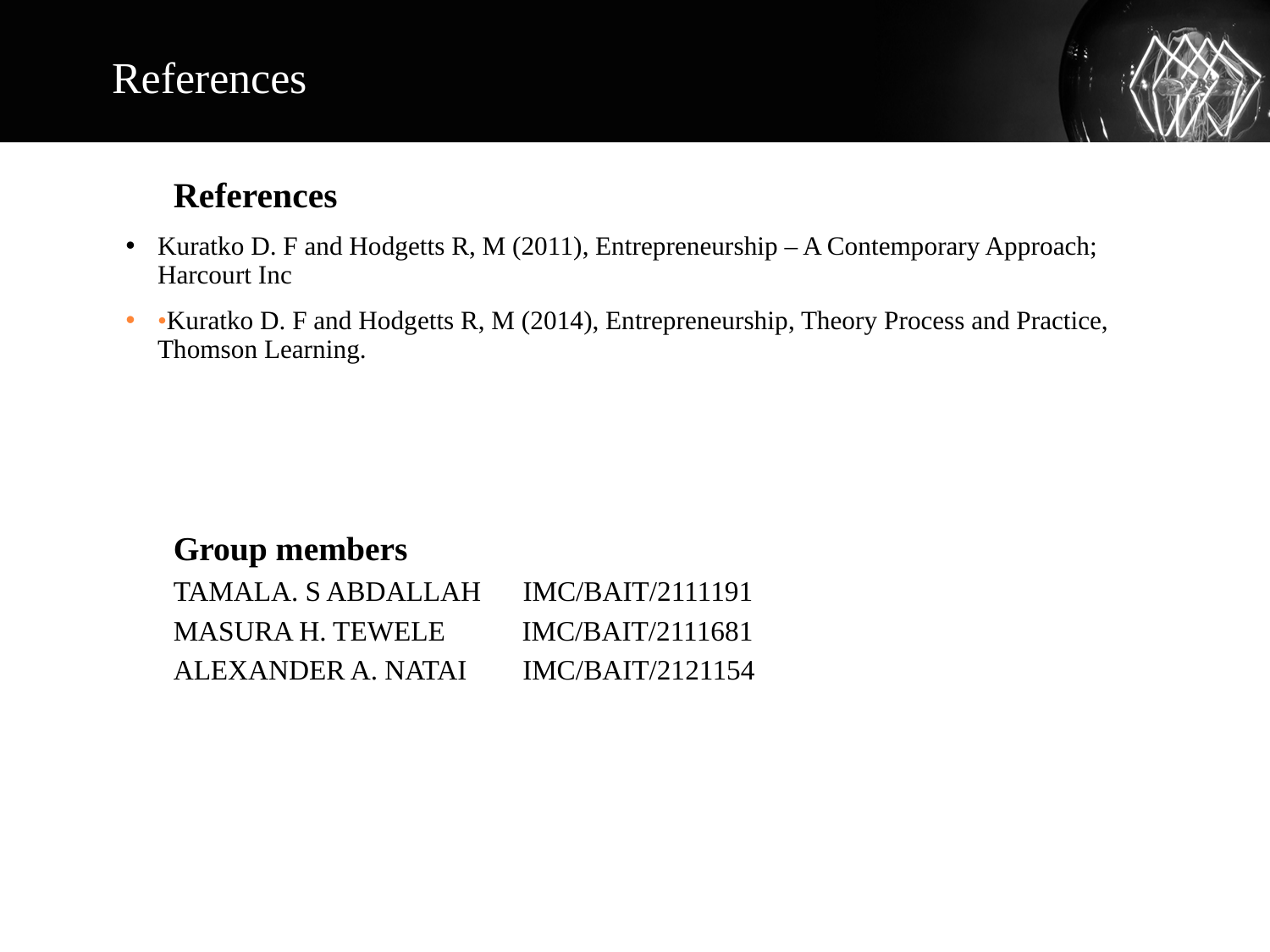

References
# References
Kuratko D. F and Hodgetts R, M (2011), Entrepreneurship – A Contemporary Approach; Harcourt Inc
•Kuratko D. F and Hodgetts R, M (2014), Entrepreneurship, Theory Process and Practice, Thomson Learning.

Group members
TAMALA. S ABDALLAH      IMC/BAIT/2111191
MASURA H. TEWELE           IMC/BAIT/2111681
ALEXANDER A. NATAI        IMC/BAIT/2121154